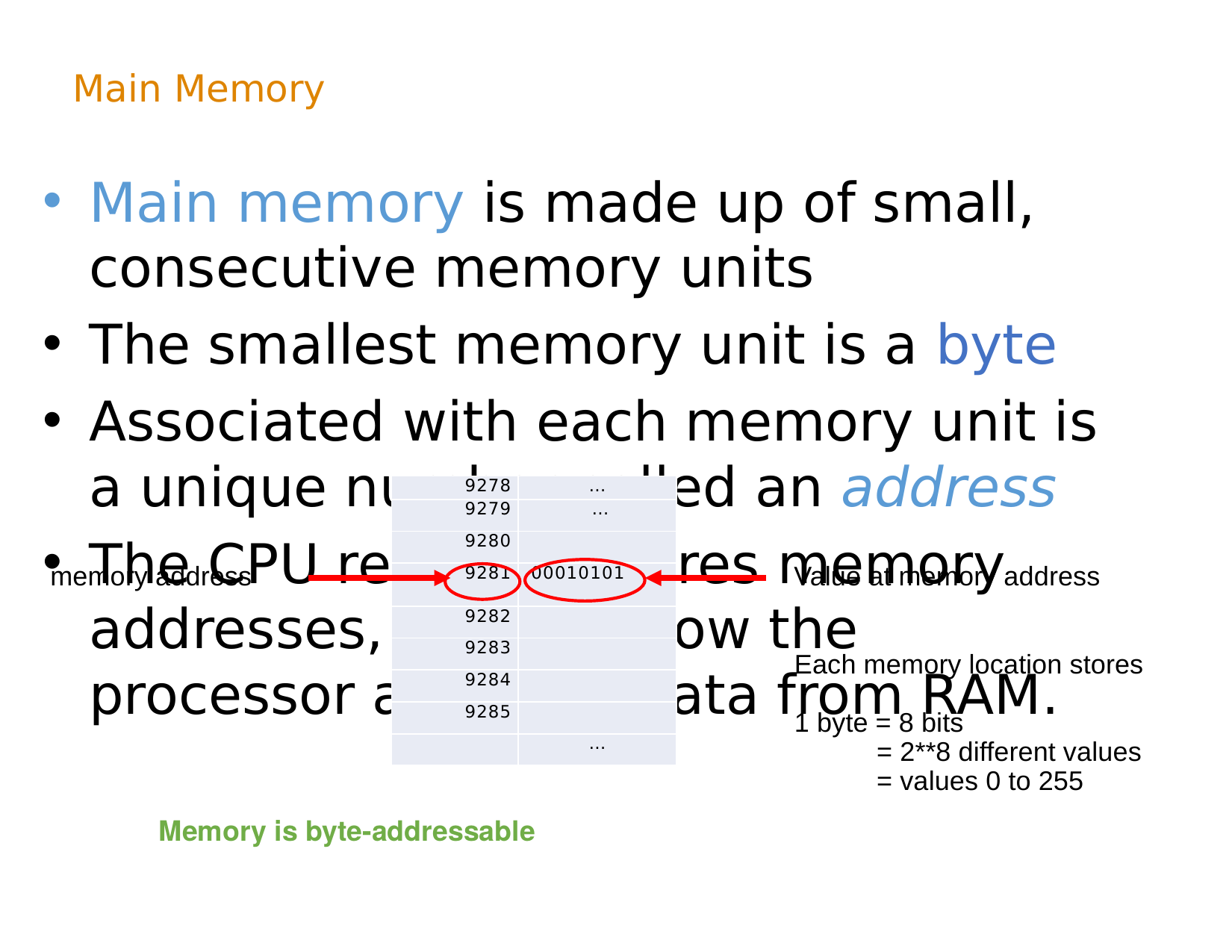

# Main Memory
Main memory is made up of small, consecutive memory units
The smallest memory unit is a byte
Associated with each memory unit is a unique number called an address
The CPU registers stores memory addresses, which is how the processor accesses data from RAM.
| 9278 | … |
| --- | --- |
| 9279 | … |
| 9280 |  |
| 9281 | 00010101 |
| 9282 |  |
| 9283 |  |
| 9284 |  |
| 9285 |  |
|  | … |
Value at memory address
memory address

Each memory location stores

1 byte = 8 bits
           = 2**8 different values
           = values 0 to 255
Memory is byte-addressable